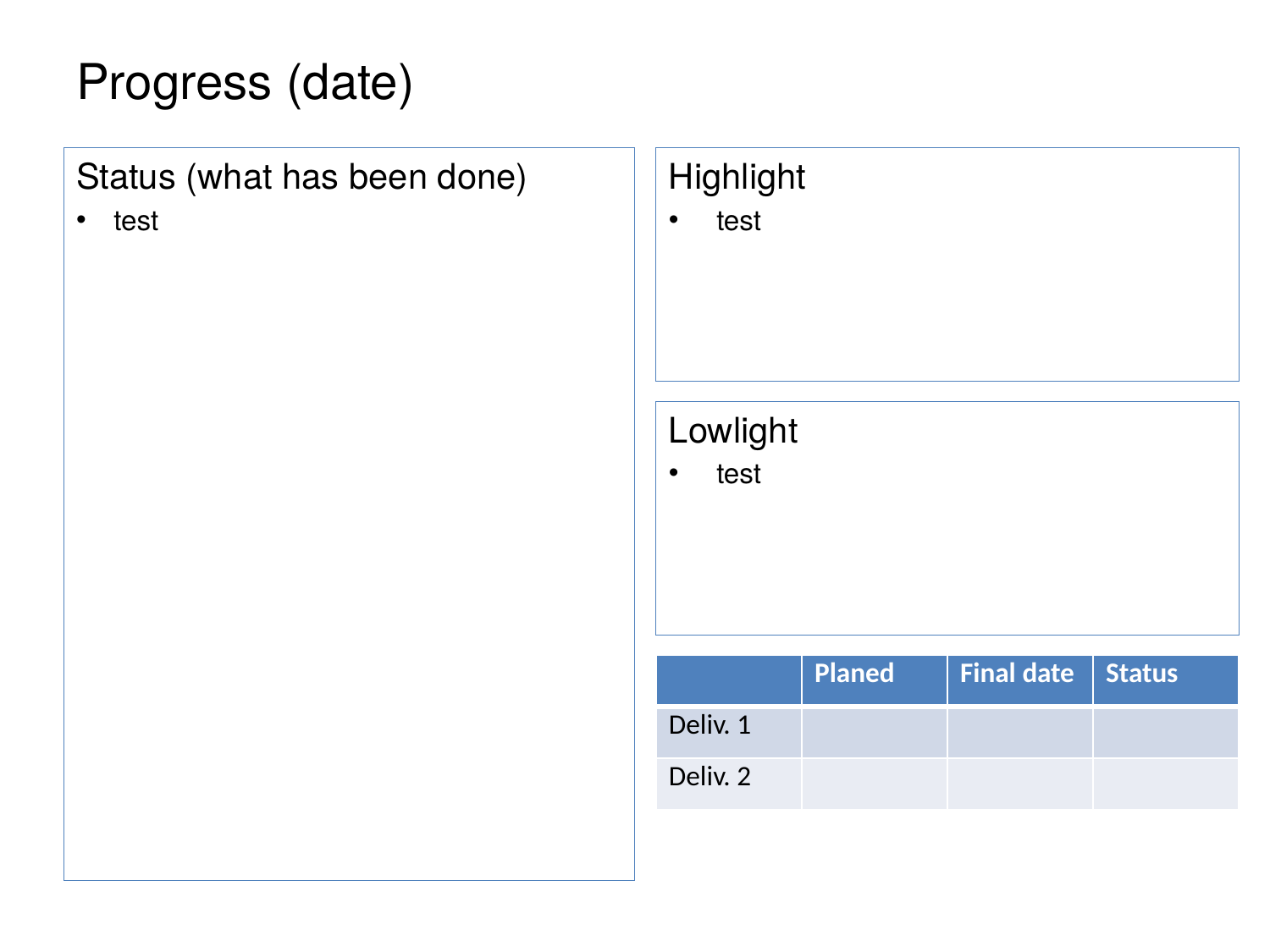

Highlight
# Progress (date)
Status (what has been done)
test
Highlight
test
Lowlight
test
|  | Planed | Final date | Status |
| --- | --- | --- | --- |
| Deliv. 1 |  |  |  |
| Deliv. 2 |  |  |  |